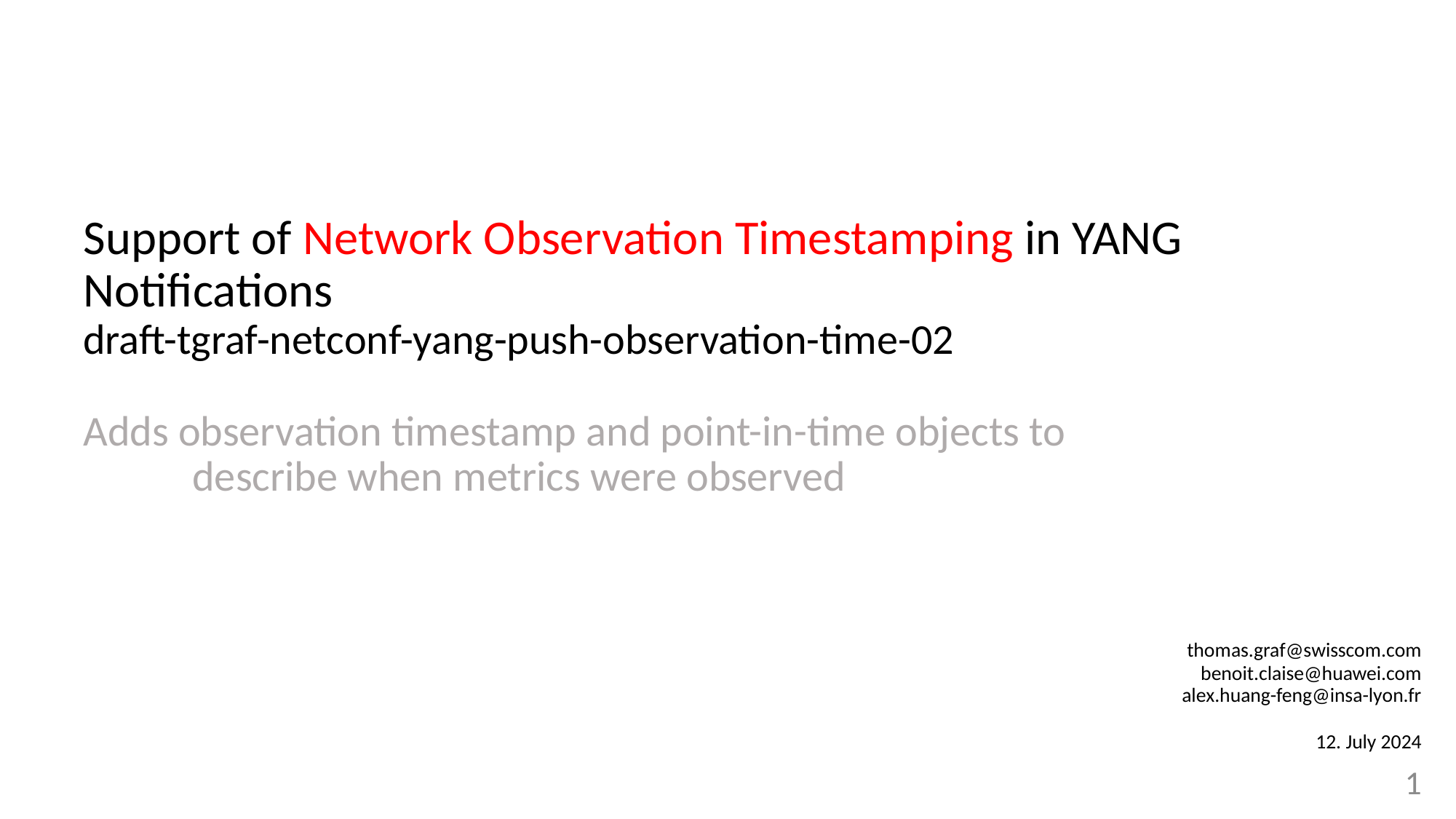

Support of Network Observation Timestamping in YANG Notifications
draft-tgraf-netconf-yang-push-observation-time-02

Adds observation timestamp and point-in-time objects to
	describe when metrics were observed
thomas.graf@swisscom.com
benoit.claise@huawei.com
alex.huang-feng@insa-lyon.fr

12. July 2024

1